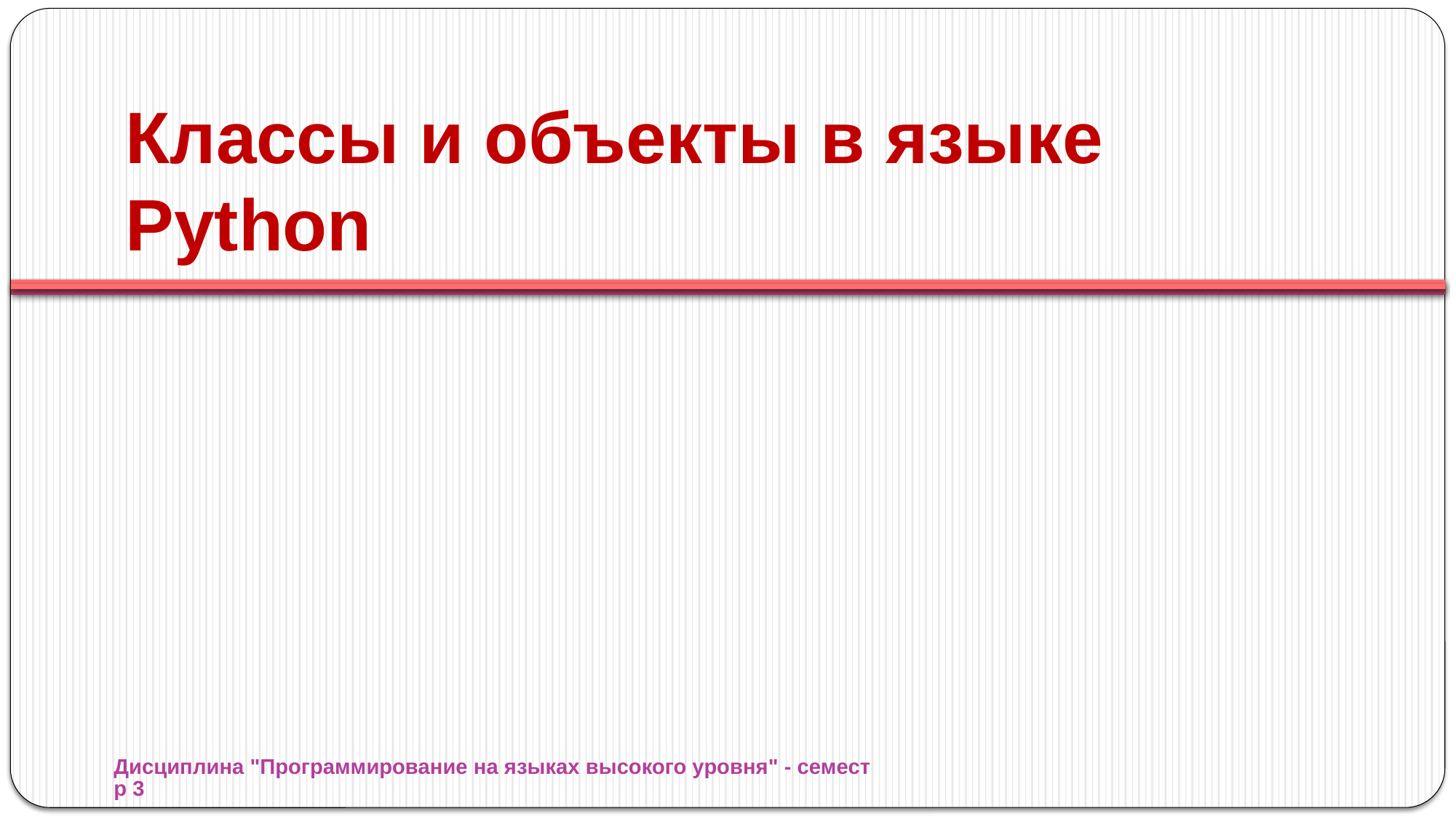

# Классы и объекты в языке Python

Дисциплина "Программирование на языках высокого уровня" - семестр 3